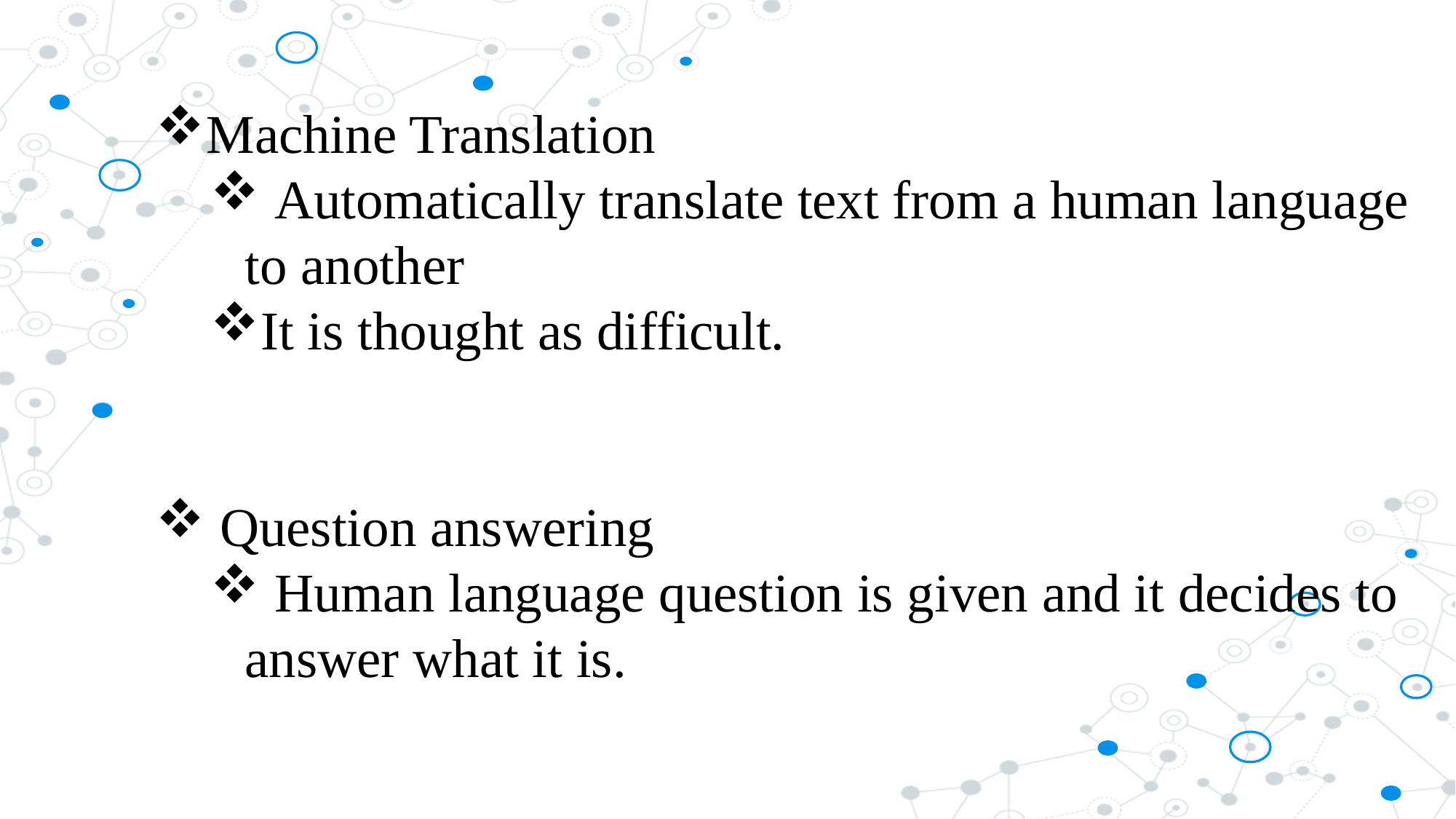

Machine Translation
 Automatically translate text from a human language to another
It is thought as difficult.

 Question answering
 Human language question is given and it decides to answer what it is.